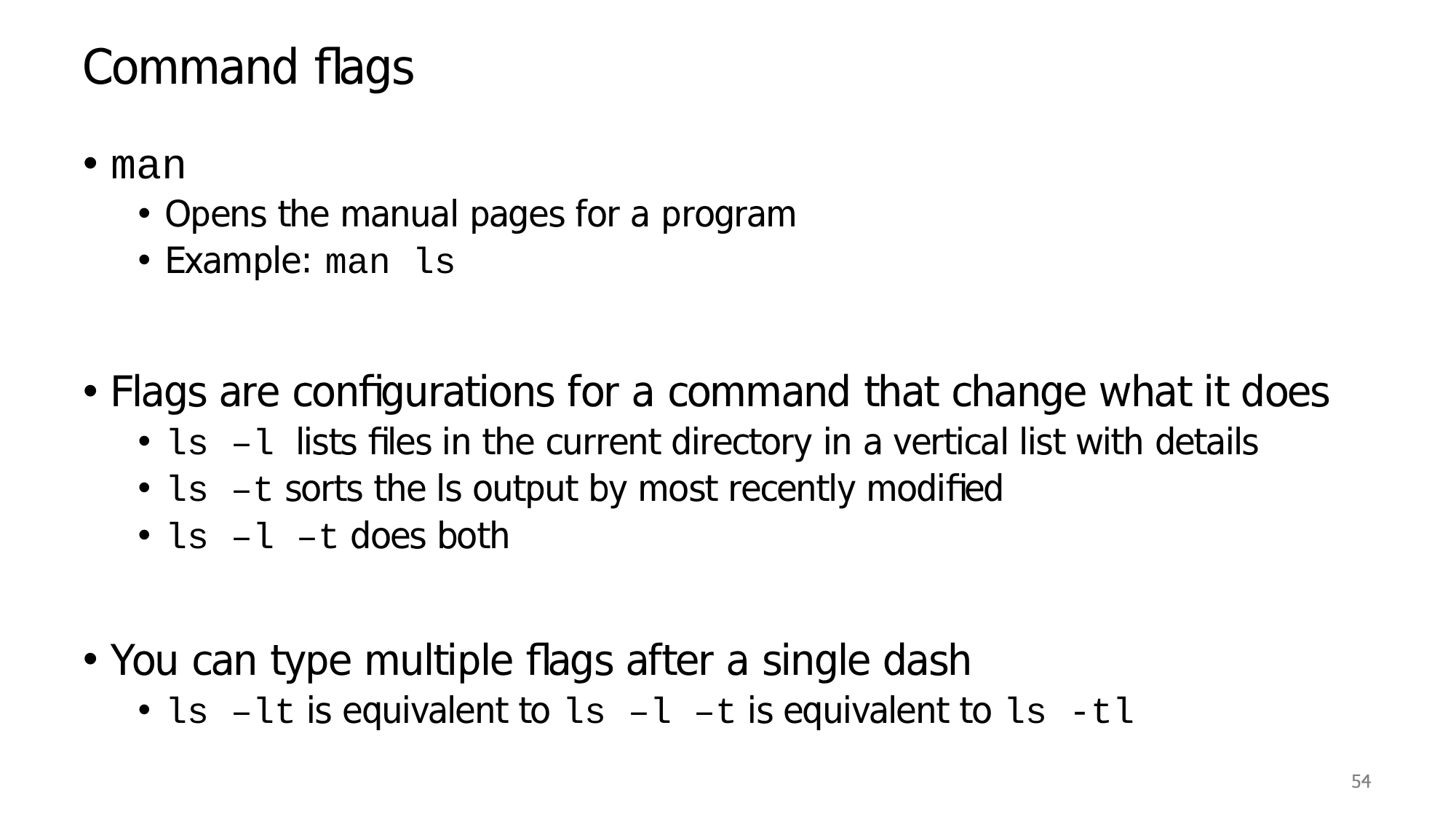

# Command flags
man
Opens the manual pages for a program
Example: man ls

Flags are configurations for a command that change what it does
ls –l lists files in the current directory in a vertical list with details
ls –t sorts the ls output by most recently modified
ls –l –t does both

You can type multiple flags after a single dash
ls –lt is equivalent to ls –l –t is equivalent to ls -tl
54